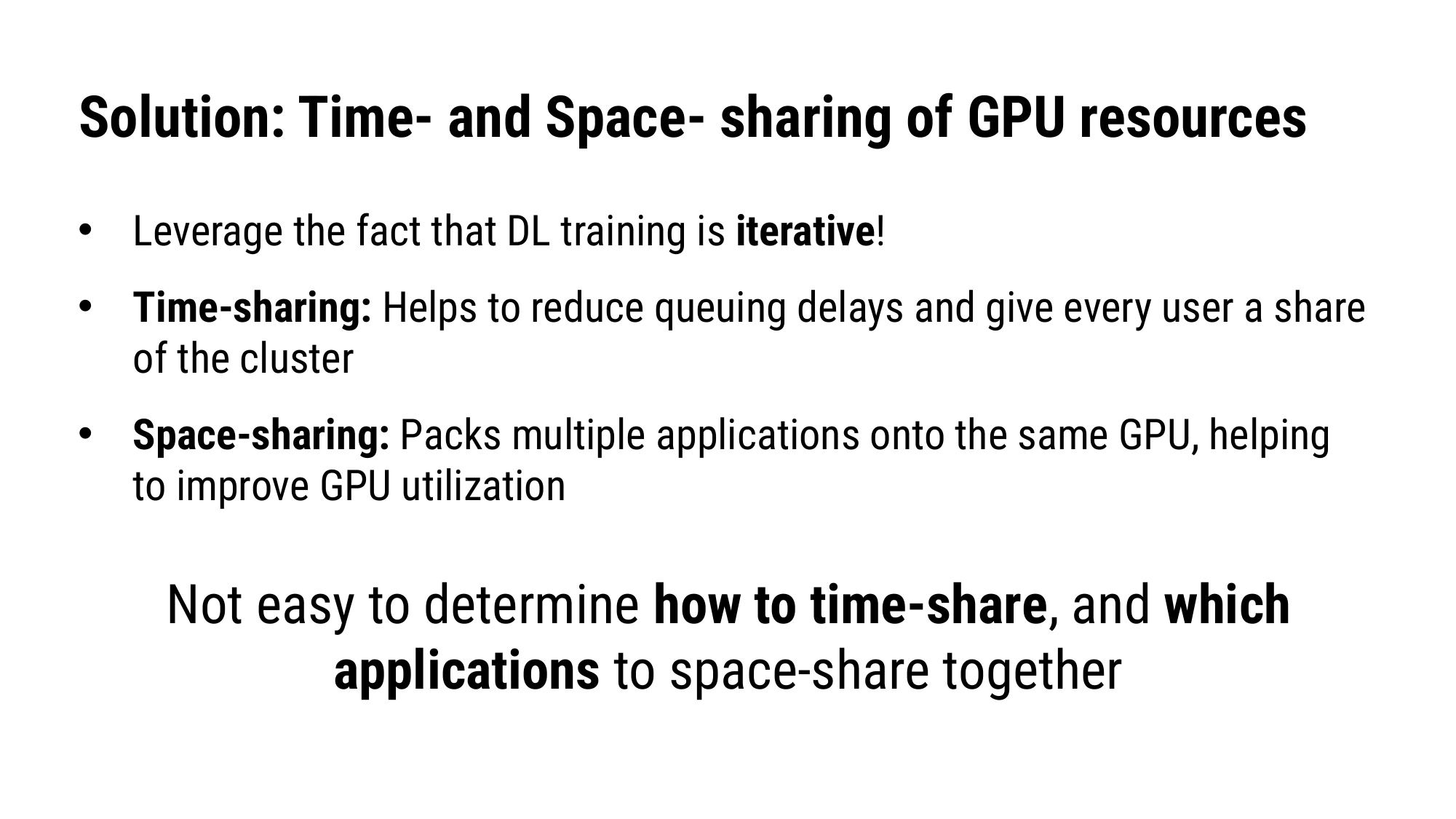

# Solution: Time- and Space- sharing of GPU resources
Leverage the fact that DL training is iterative!

Time-sharing: Helps to reduce queuing delays and give every user a share of the cluster

Space-sharing: Packs multiple applications onto the same GPU, helping to improve GPU utilization
Not easy to determine how to time-share, and which applications to space-share together